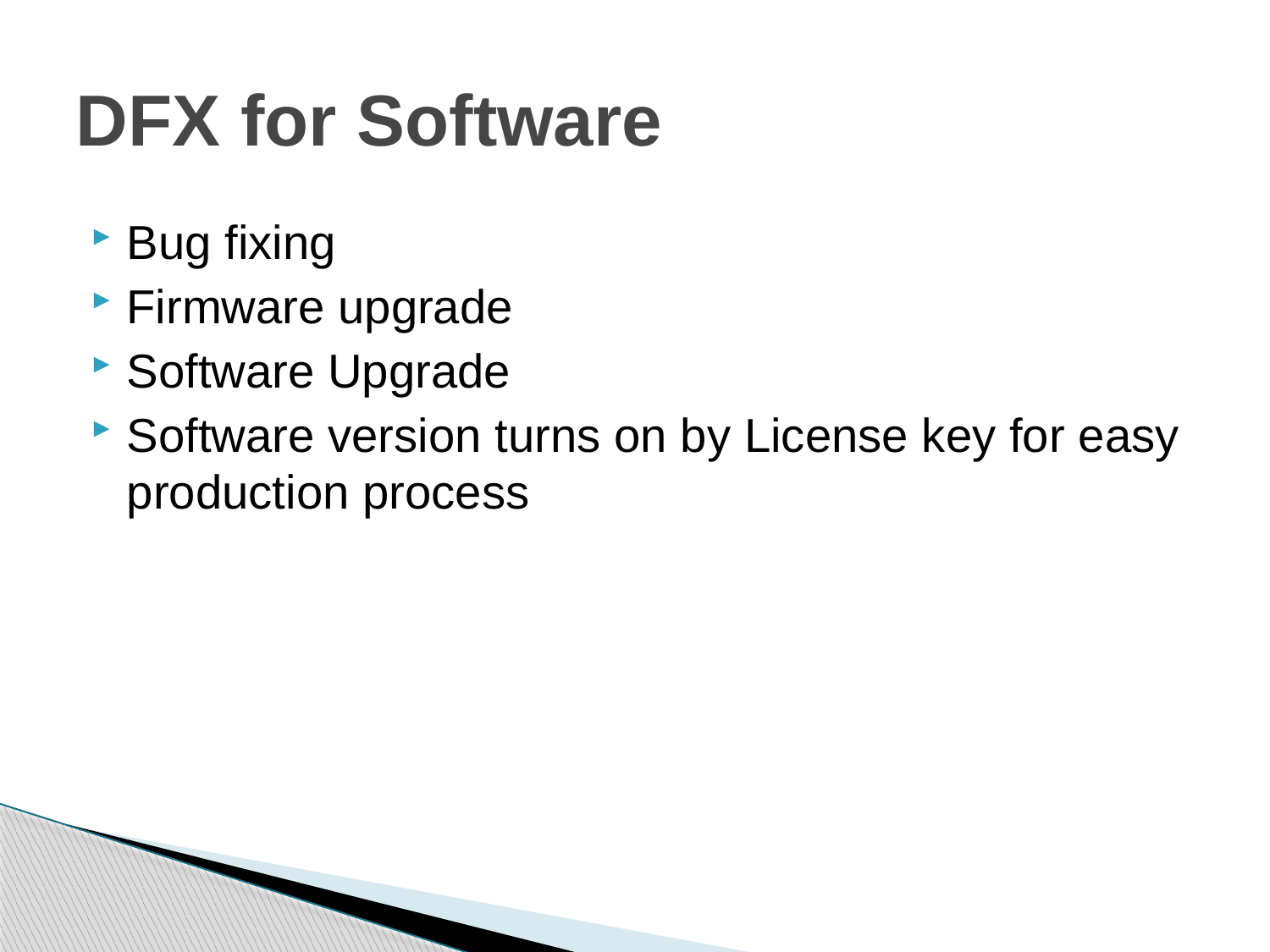

# DFX for Software
Bug fixing
Firmware upgrade
Software Upgrade
Software version turns on by License key for easy production process